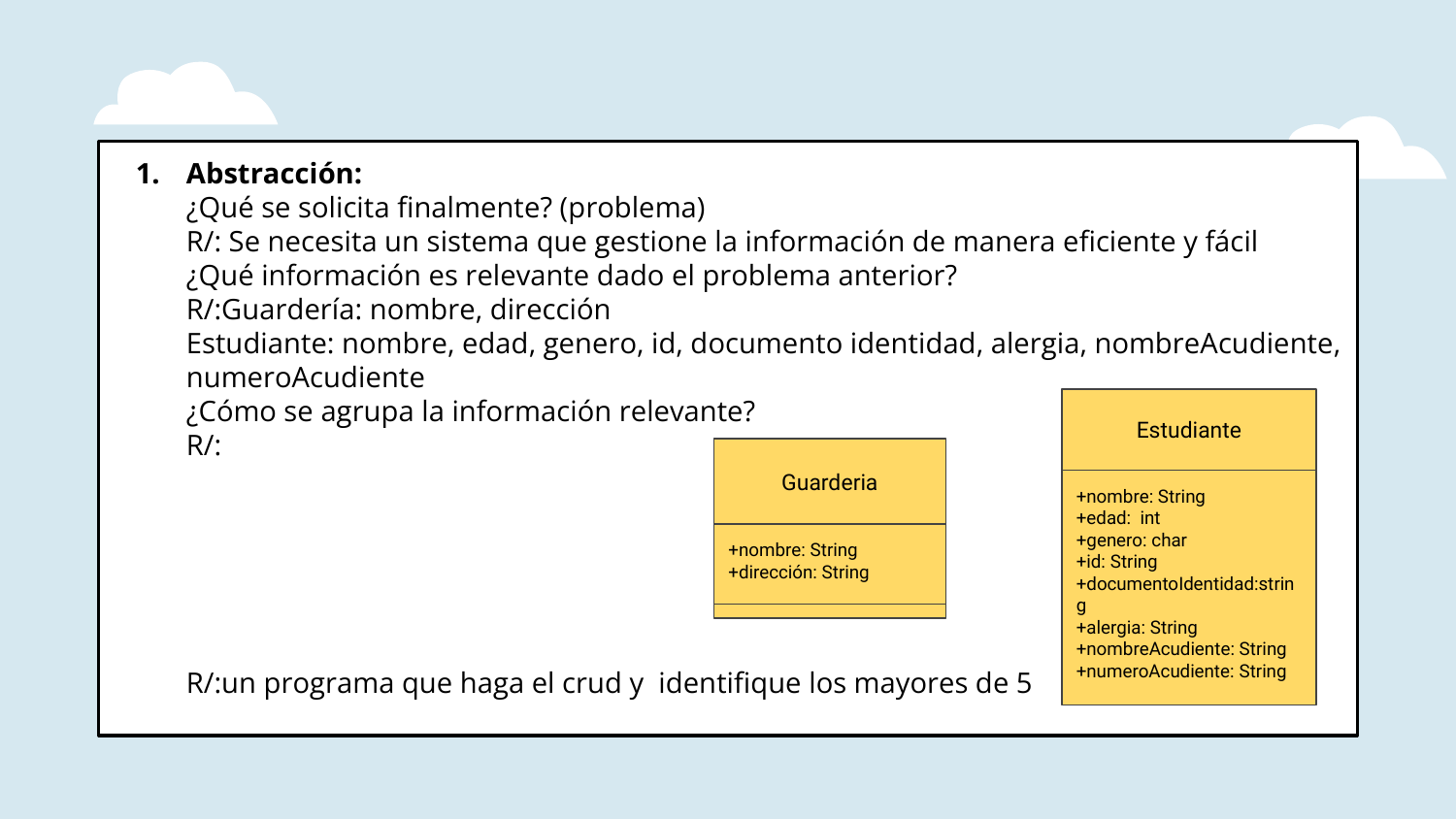

Abstracción:
¿Qué se solicita finalmente? (problema)
R/: Se necesita un sistema que gestione la información de manera eficiente y fácil
¿Qué información es relevante dado el problema anterior?
R/:Guardería: nombre, dirección
Estudiante: nombre, edad, genero, id, documento identidad, alergia, nombreAcudiente, numeroAcudiente
¿Cómo se agrupa la información relevante?
R/:

R/:un programa que haga el crud y  identifique los mayores de 5

Estudiante
+nombre: String
+edad:  int
+genero: char
+id: String
+documentoIdentidad:string
+alergia: String
+nombreAcudiente: String
+numeroAcudiente: String

Guarderia
+nombre: String
+dirección: String